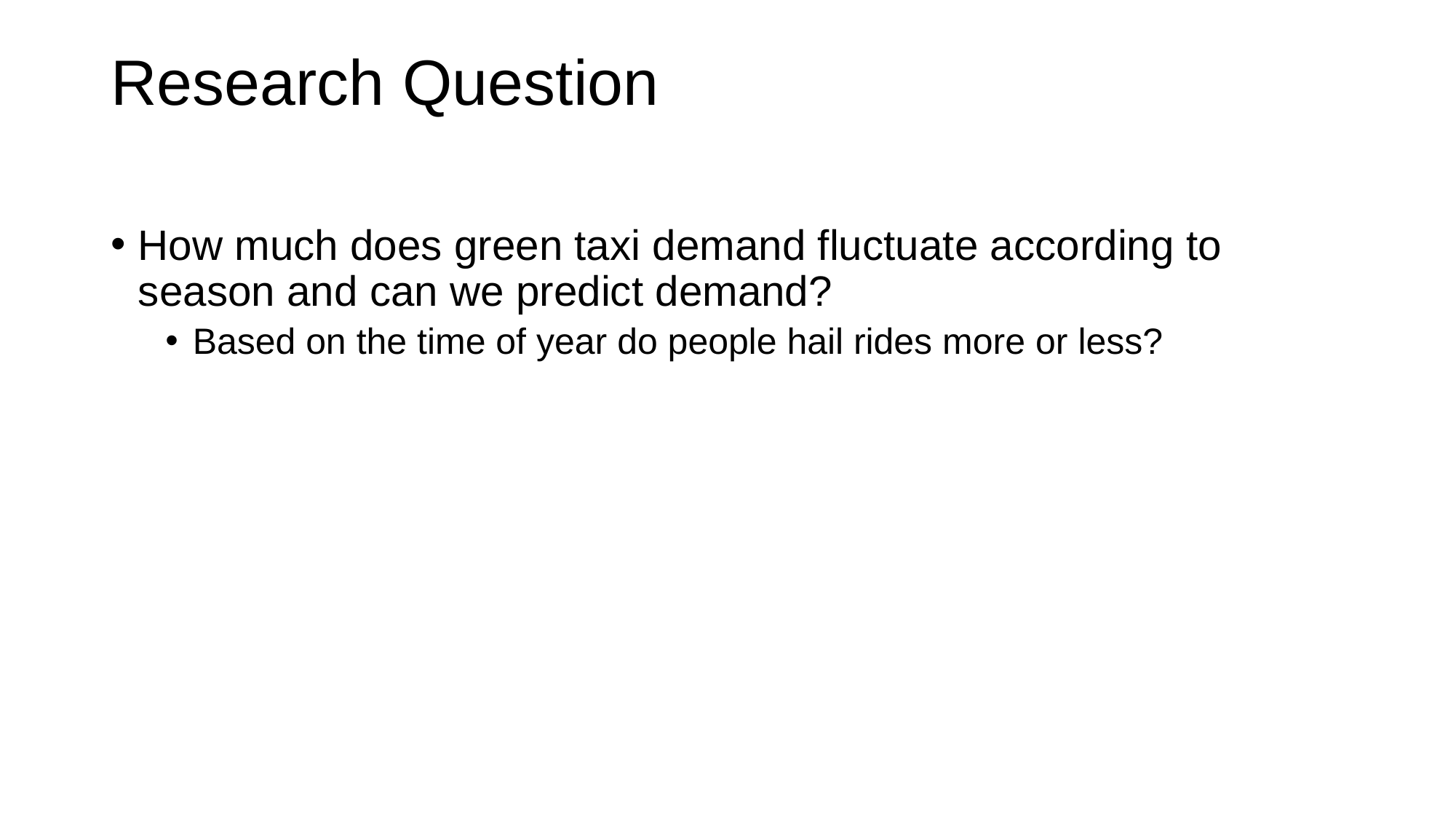

# Research Question
How much does green taxi demand fluctuate according to season and can we predict demand?
Based on the time of year do people hail rides more or less?